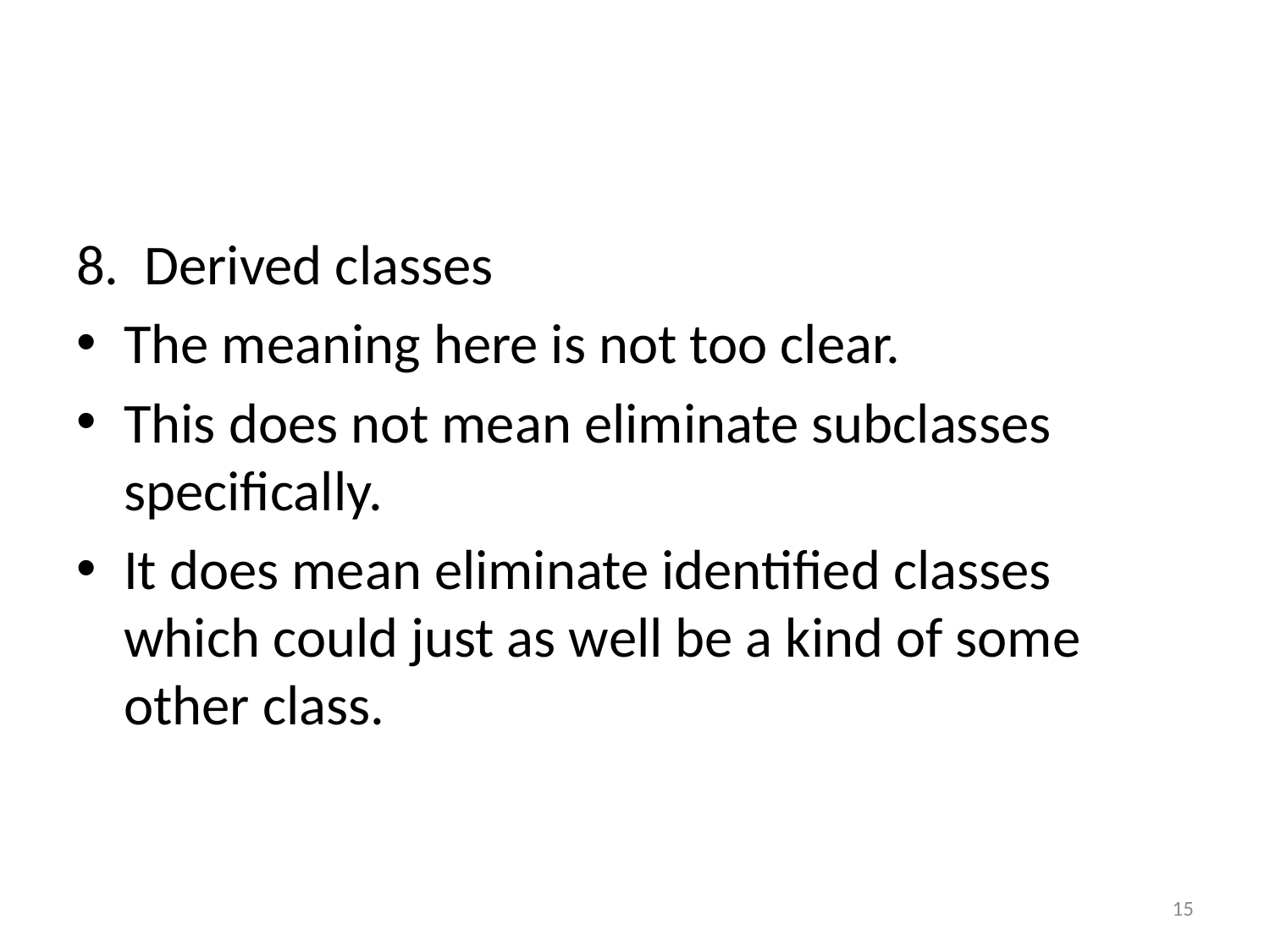

8.  Derived classes
The meaning here is not too clear.
This does not mean eliminate subclasses specifically.
It does mean eliminate identified classes which could just as well be a kind of some other class.
15